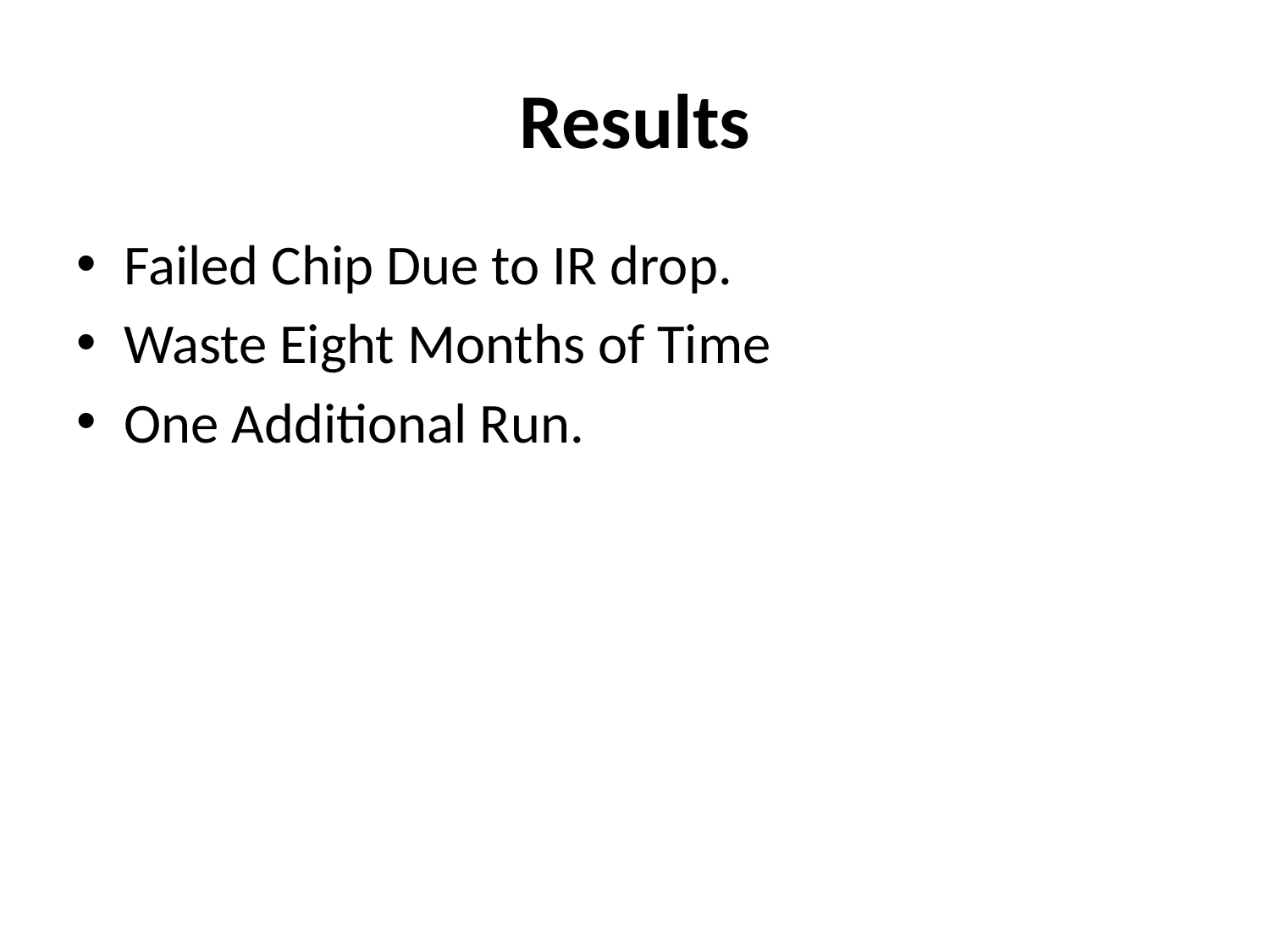

# Results
Failed Chip Due to IR drop.
Waste Eight Months of Time
One Additional Run.